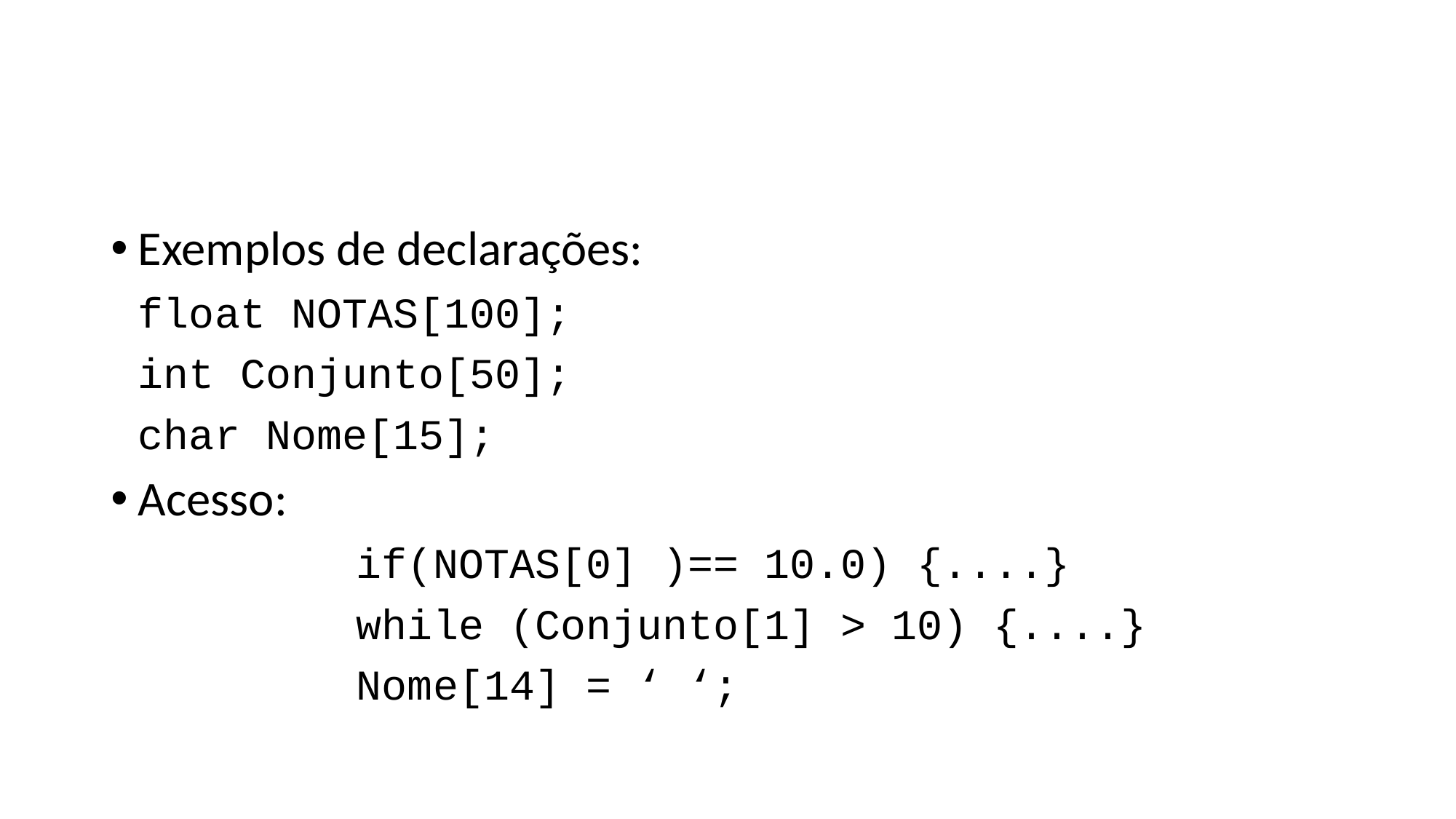

#
Exemplos de declarações:
	float NOTAS[100];
	int Conjunto[50];
	char Nome[15];
Acesso:
			if(NOTAS[0] )== 10.0) {....}
			while (Conjunto[1] > 10) {....}
			Nome[14] = ‘ ‘;